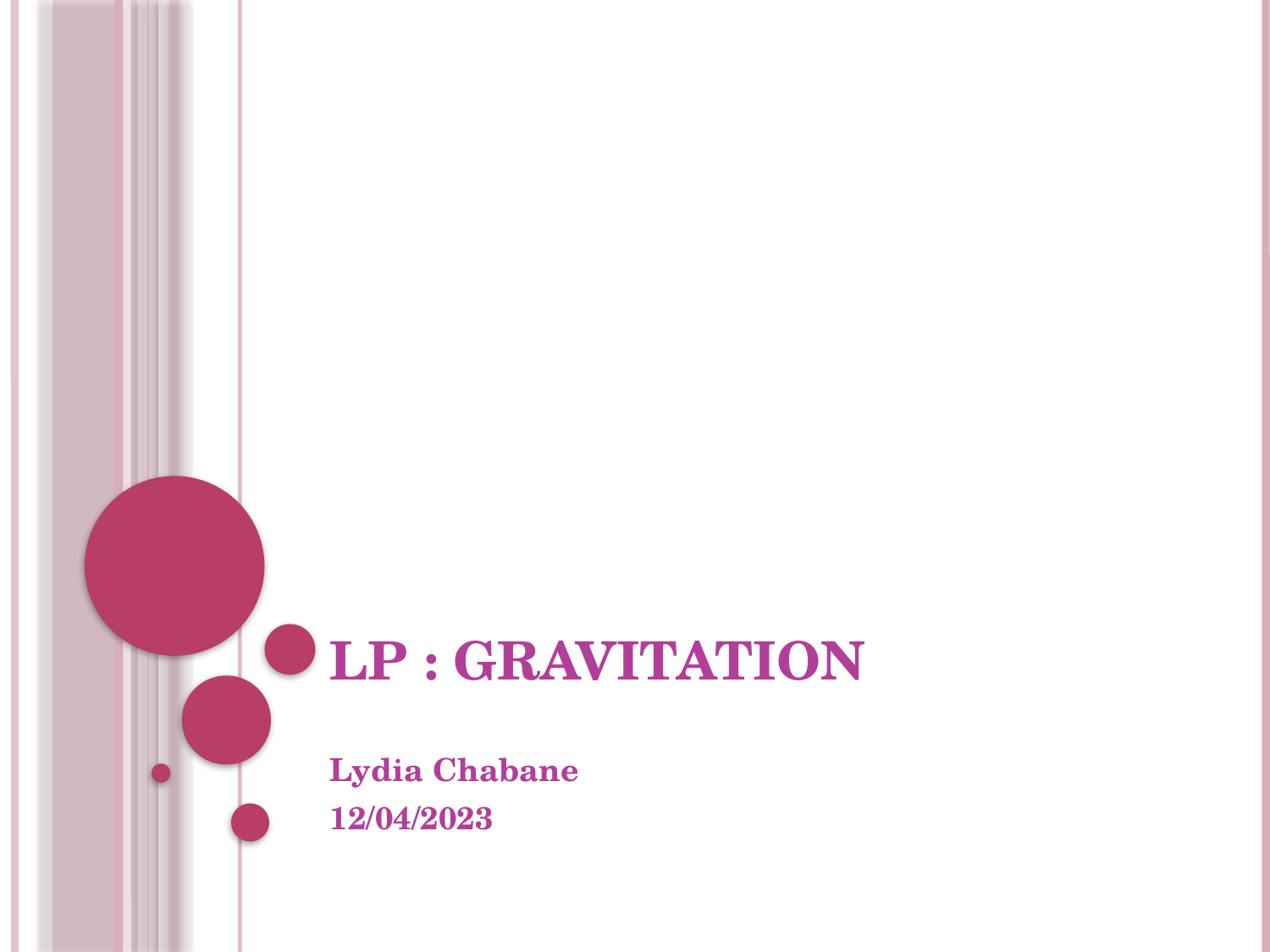

# LP : Gravitation

Lydia Chabane
12/04/2023